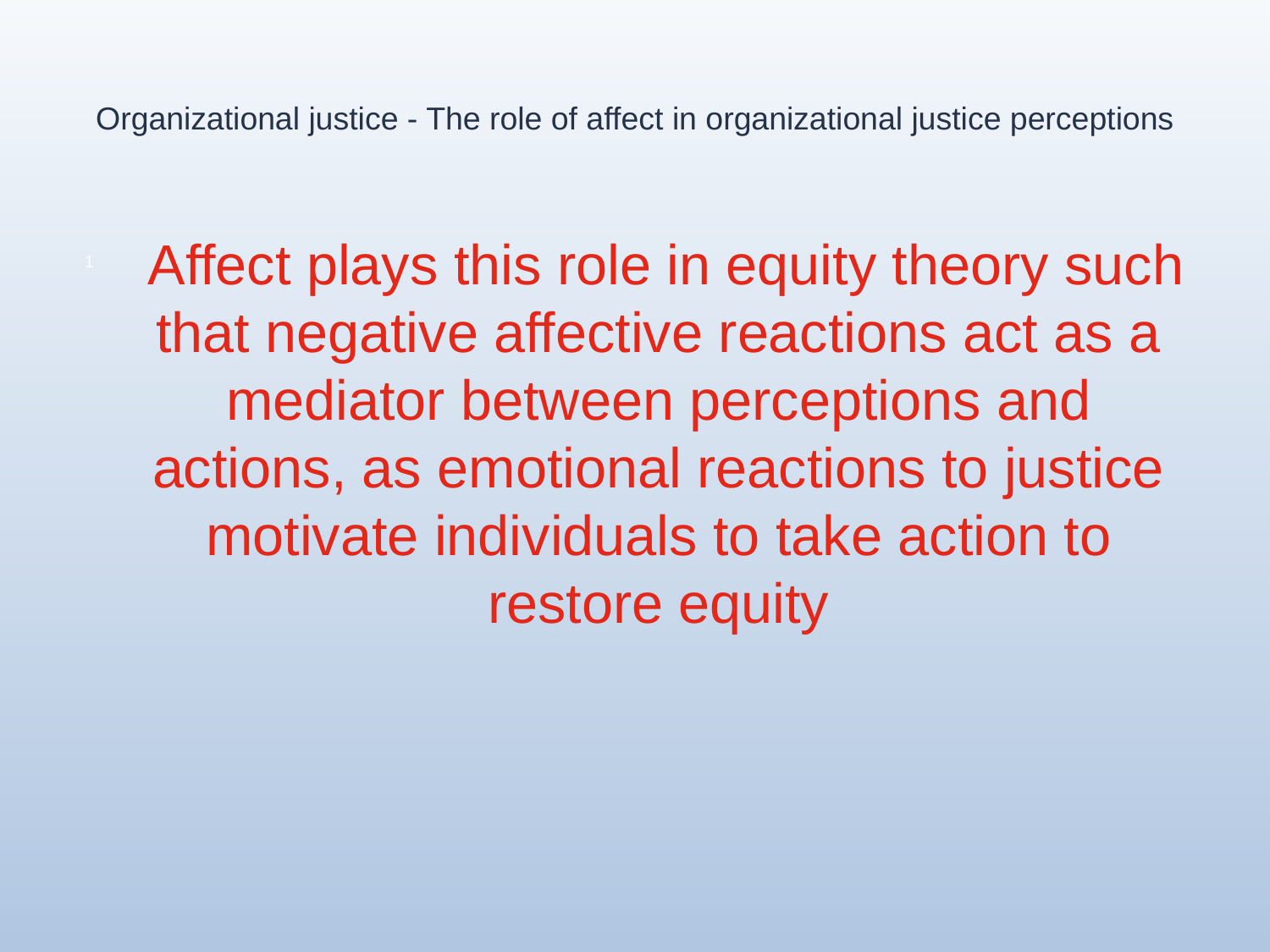

# Organizational justice - The role of affect in organizational justice perceptions
 Affect plays this role in equity theory such that negative affective reactions act as a mediator between perceptions and actions, as emotional reactions to justice motivate individuals to take action to restore equity